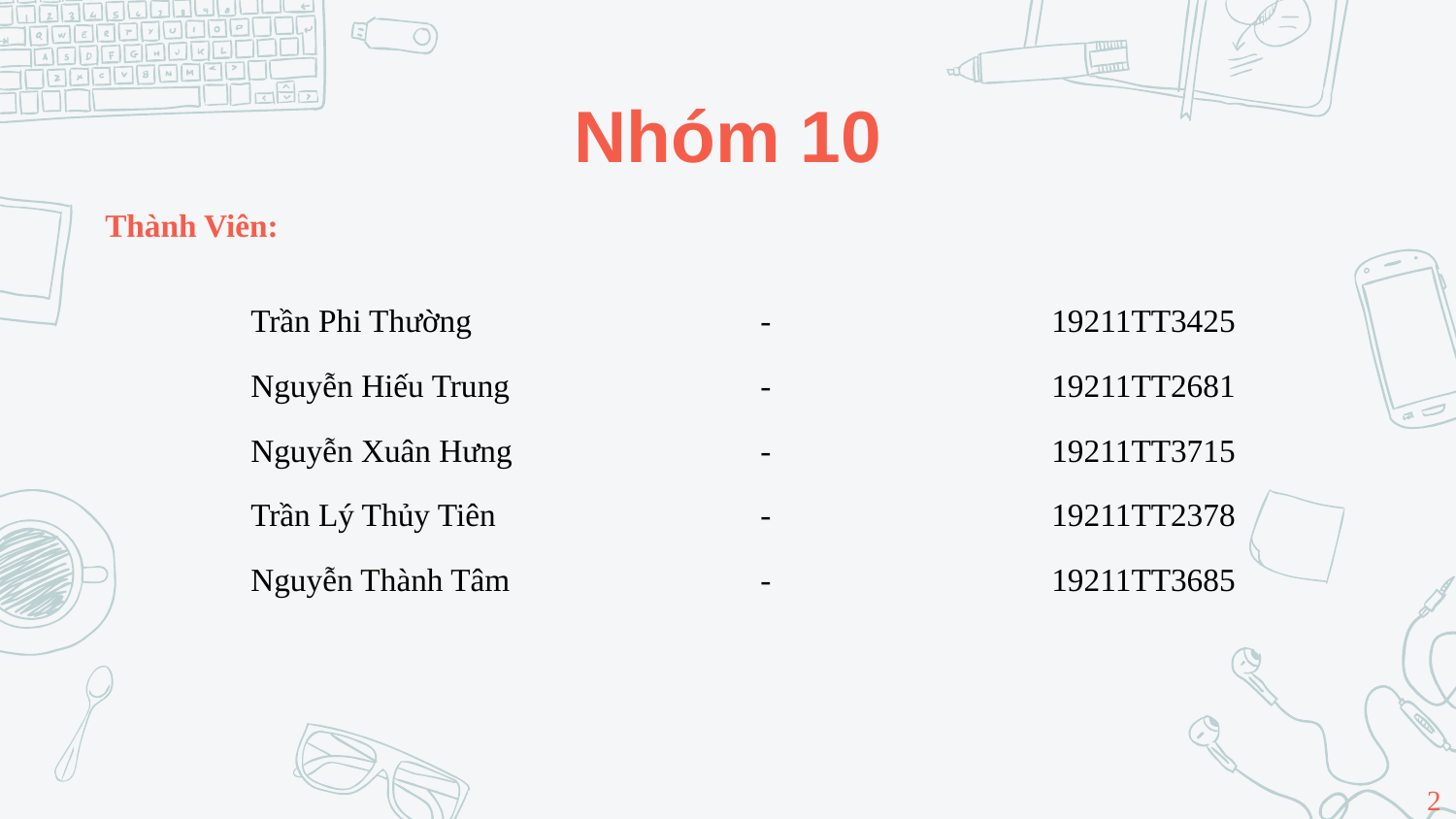

# Nhóm 10
Thành Viên:

Trần Phi Thường		- 		19211TT3425
Nguyễn Hiếu Trung		-		19211TT2681
Nguyễn Xuân Hưng		-		19211TT3715
Trần Lý Thủy Tiên		-		19211TT2378
Nguyễn Thành Tâm		-		19211TT3685

2